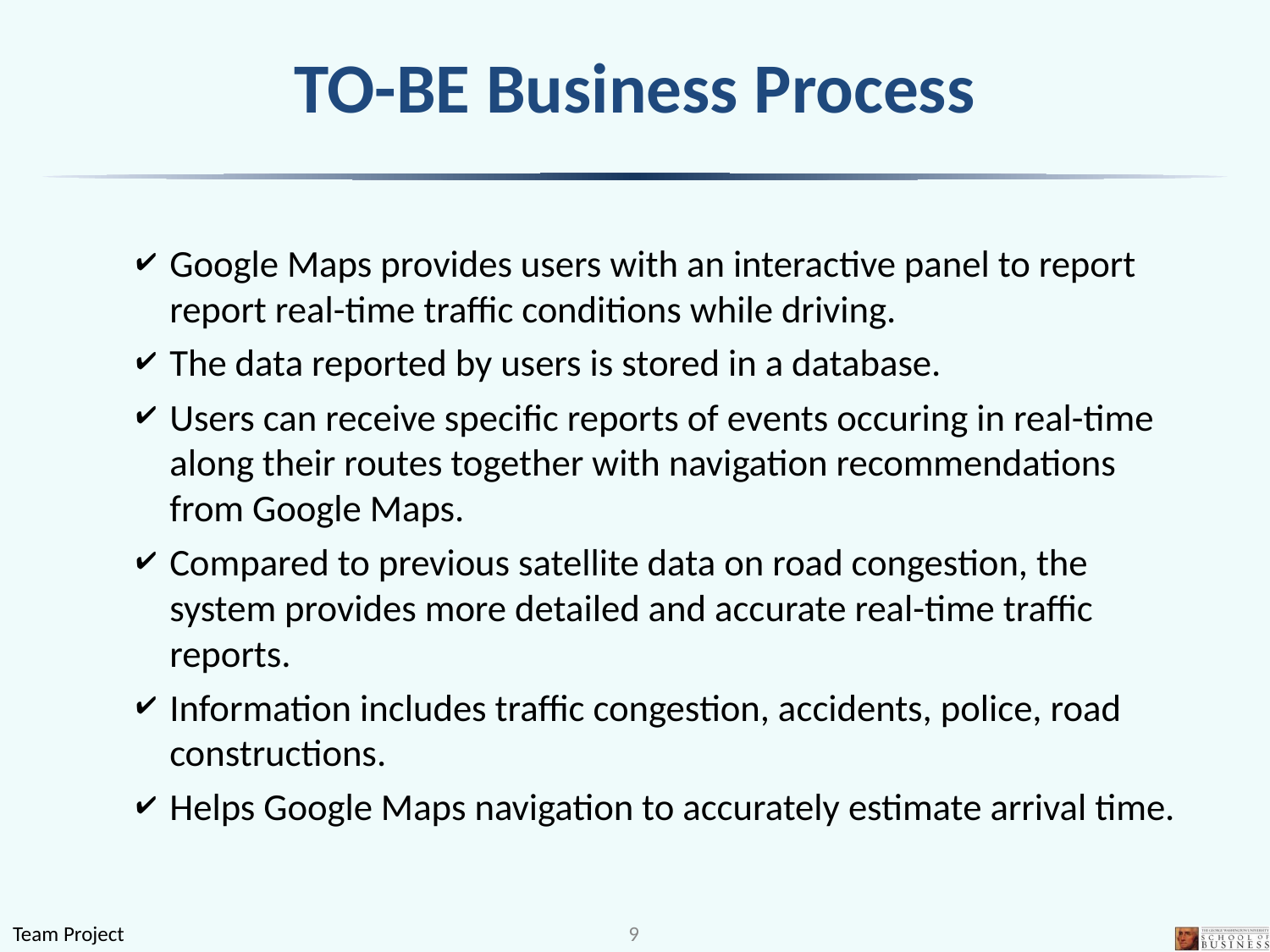

# TO-BE Business Process
Google Maps provides users with an interactive panel to report report real-time traffic conditions while driving.
The data reported by users is stored in a database.
Users can receive specific reports of events occuring in real-time along their routes together with navigation recommendations from Google Maps.
Compared to previous satellite data on road congestion, the system provides more detailed and accurate real-time traffic reports.
Information includes traffic congestion, accidents, police, road constructions.
Helps Google Maps navigation to accurately estimate arrival time.